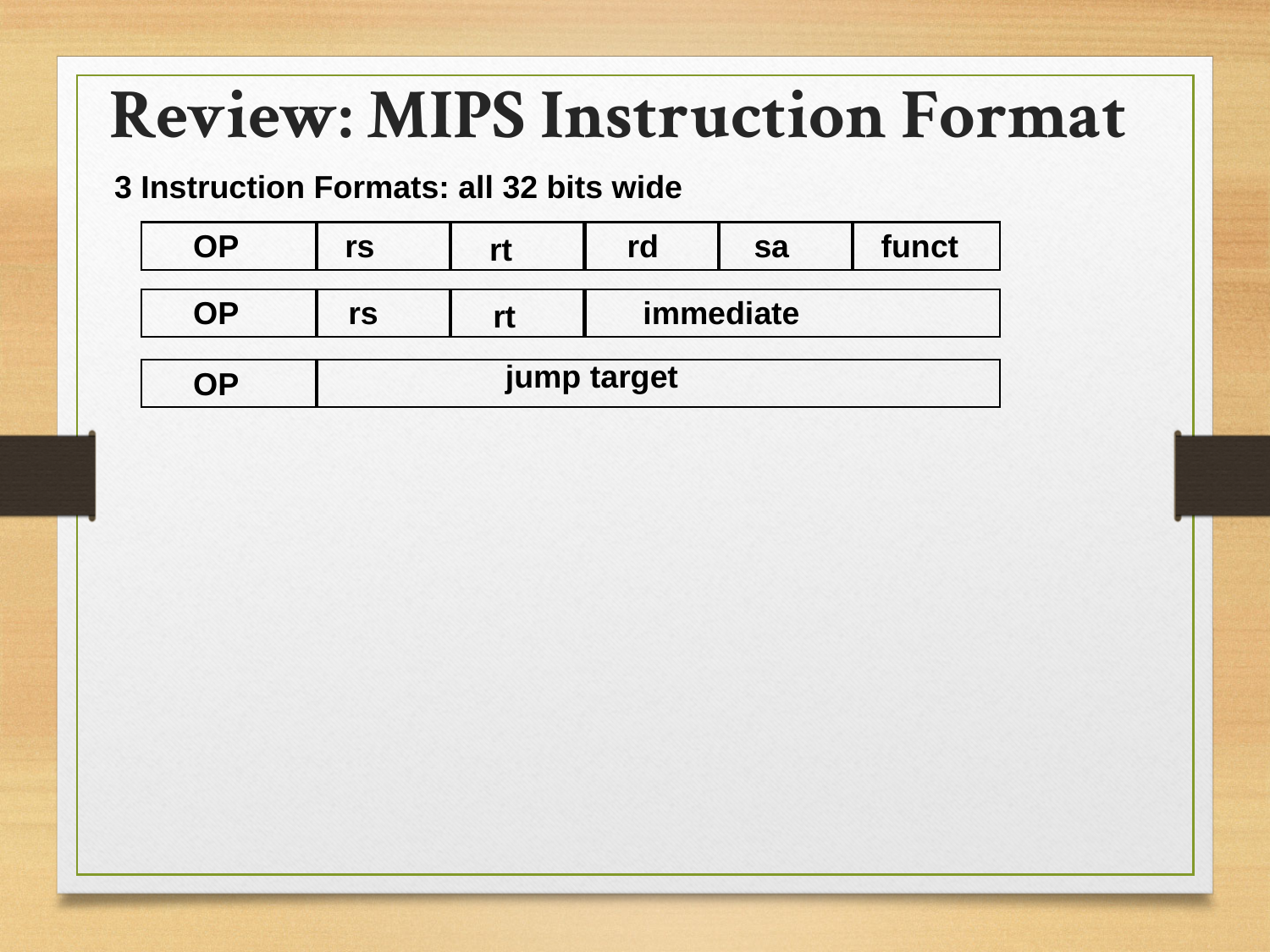

Review: MIPS Instruction Format
3 Instruction Formats: all 32 bits wide

OP
rs
rd
sa
funct
rt

OP
rs
immediate
rt
jump target

OP